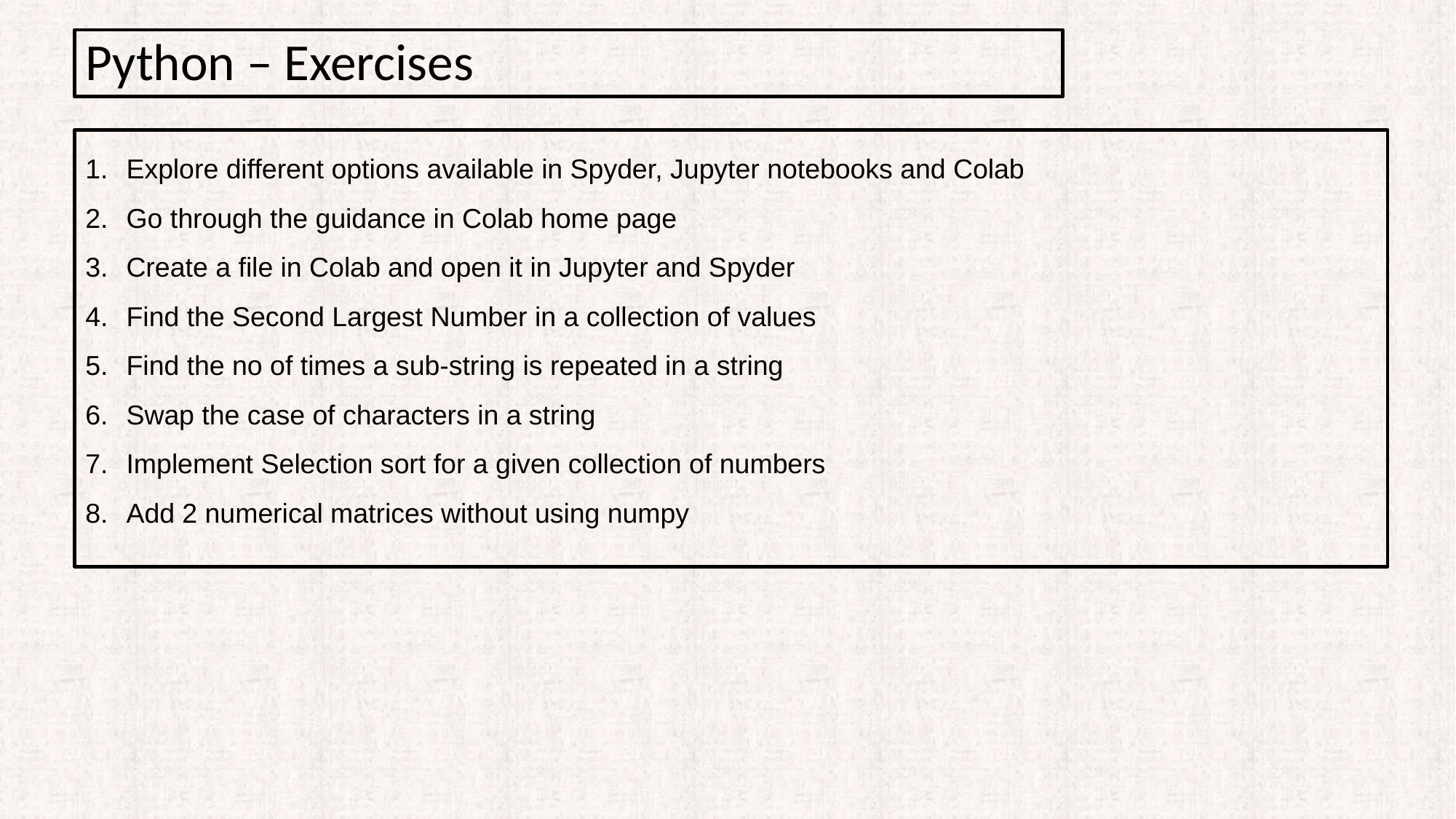

Python – Exercises
Explore different options available in Spyder, Jupyter notebooks and Colab
Go through the guidance in Colab home page
Create a file in Colab and open it in Jupyter and Spyder
Find the Second Largest Number in a collection of values
Find the no of times a sub-string is repeated in a string
Swap the case of characters in a string
Implement Selection sort for a given collection of numbers
Add 2 numerical matrices without using numpy